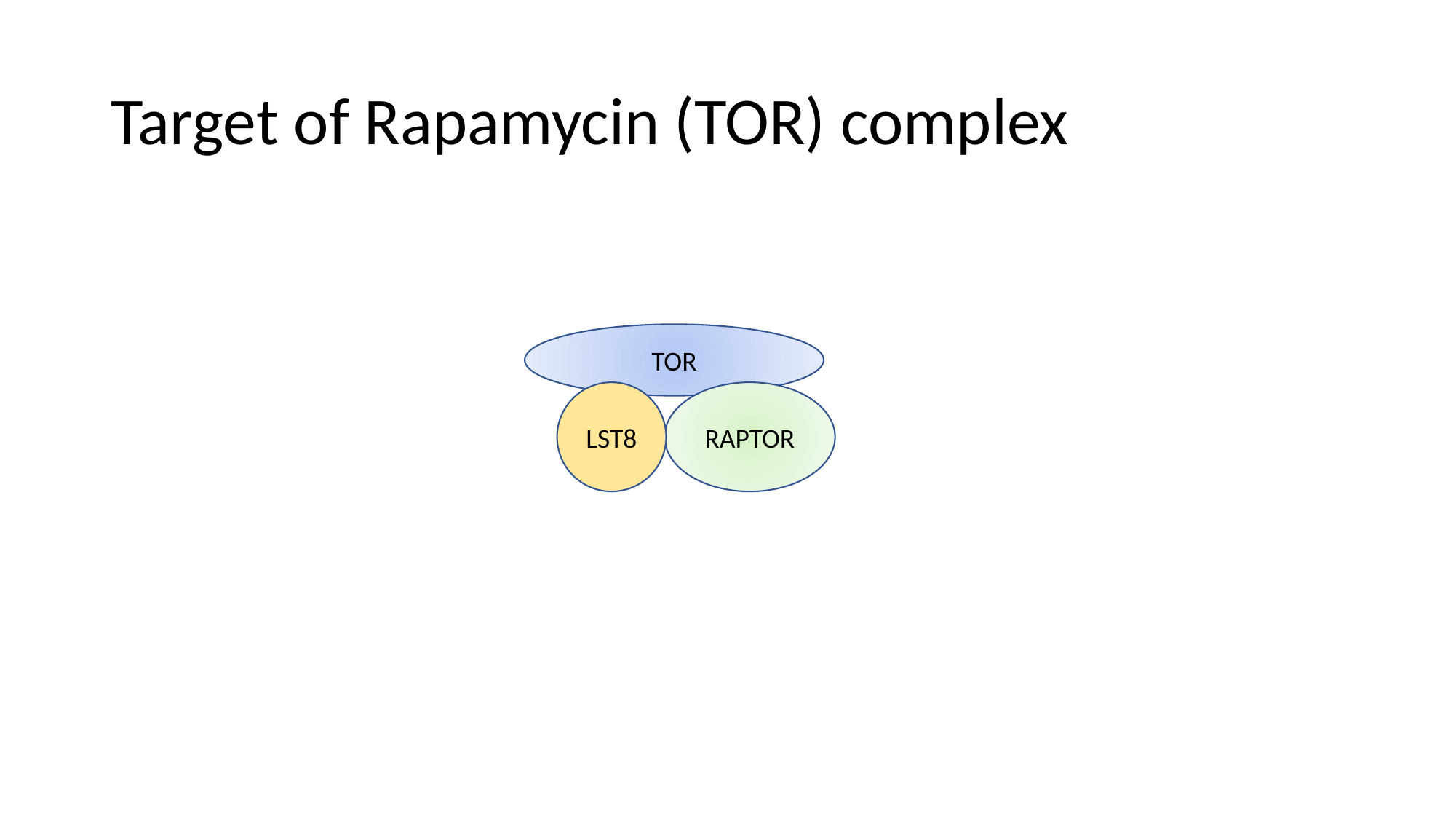

# Target of Rapamycin (TOR) complex
TOR
LST8
RAPTOR